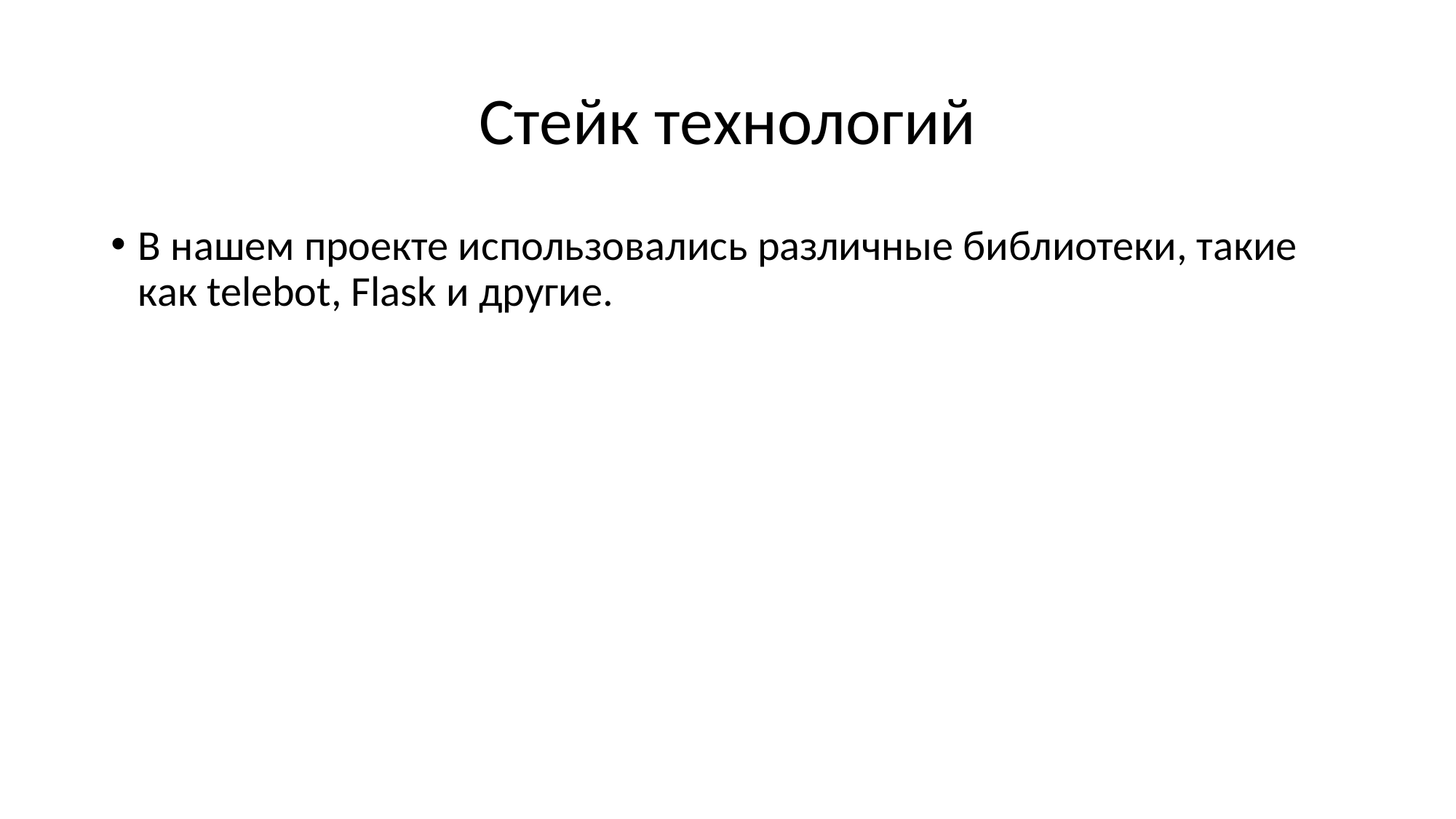

# Стейк технологий
В нашем проекте использовались различные библиотеки, такие как telebot, Flask и другие.